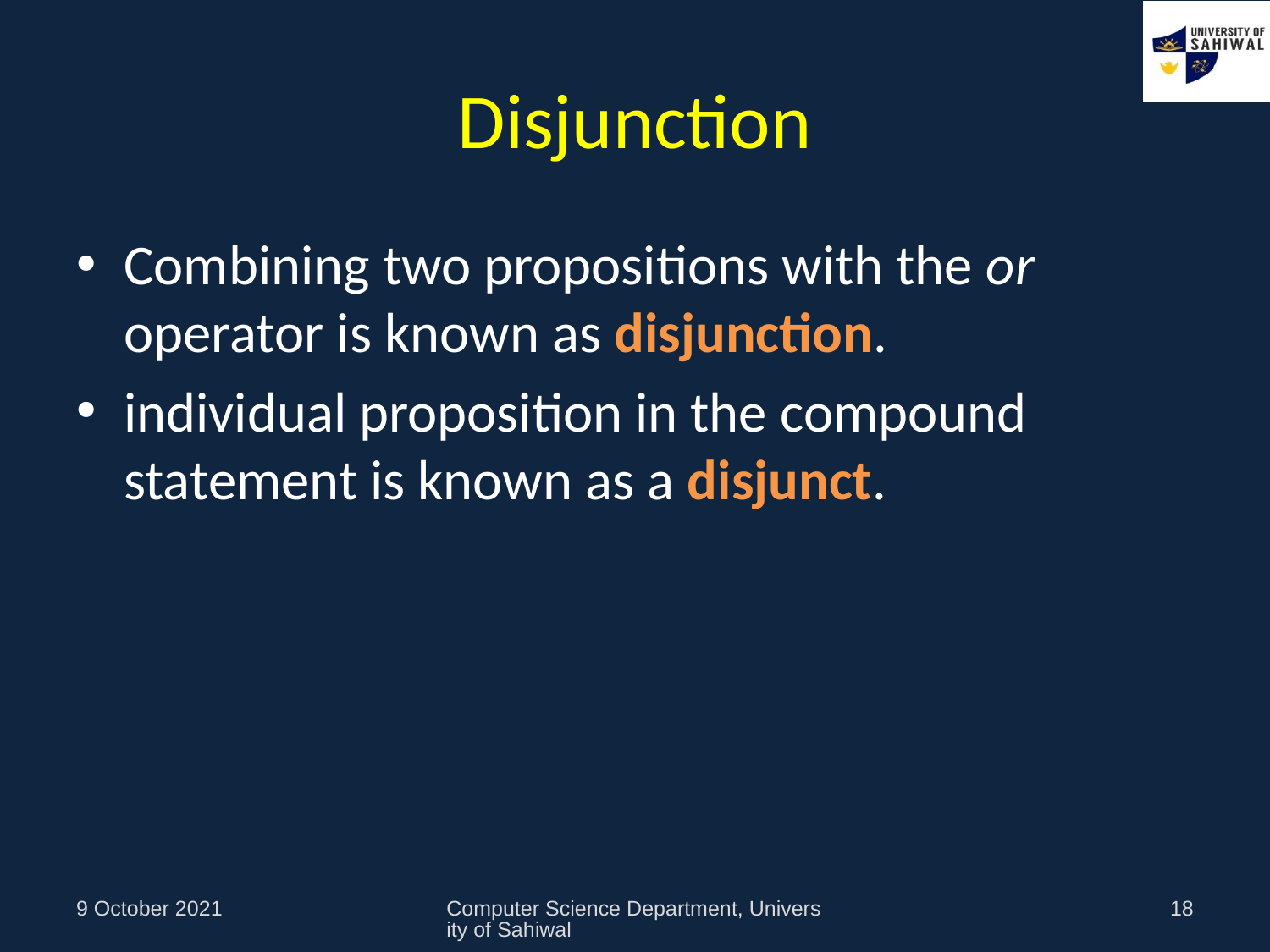

# Disjunction
Combining two propositions with the or operator is known as disjunction.
individual proposition in the compound statement is known as a disjunct.
9 October 2021
Computer Science Department, University of Sahiwal
18